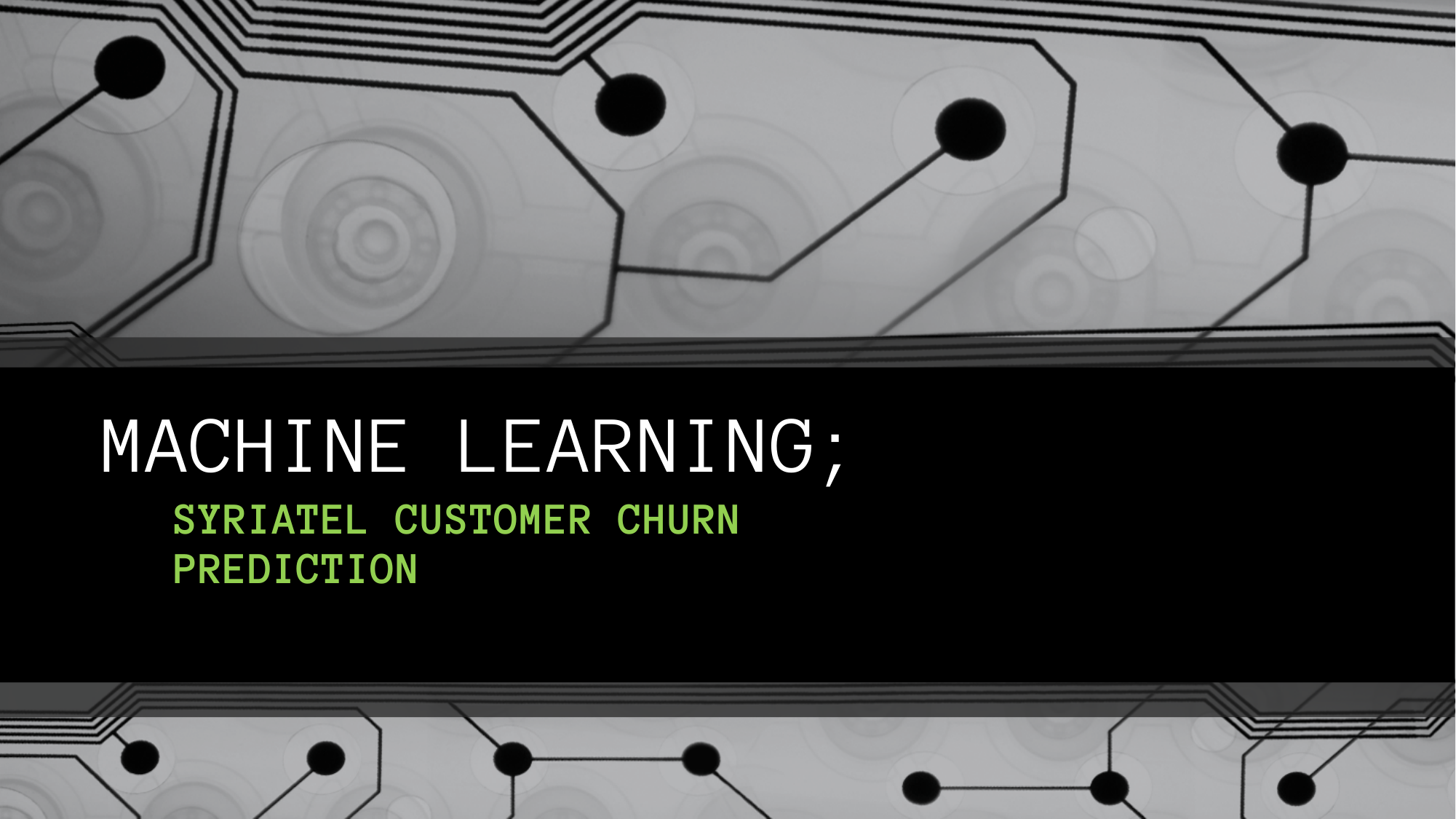

# MACHINE LEARNING;
SYRIATEL CUSTOMER CHURN PREDICTION